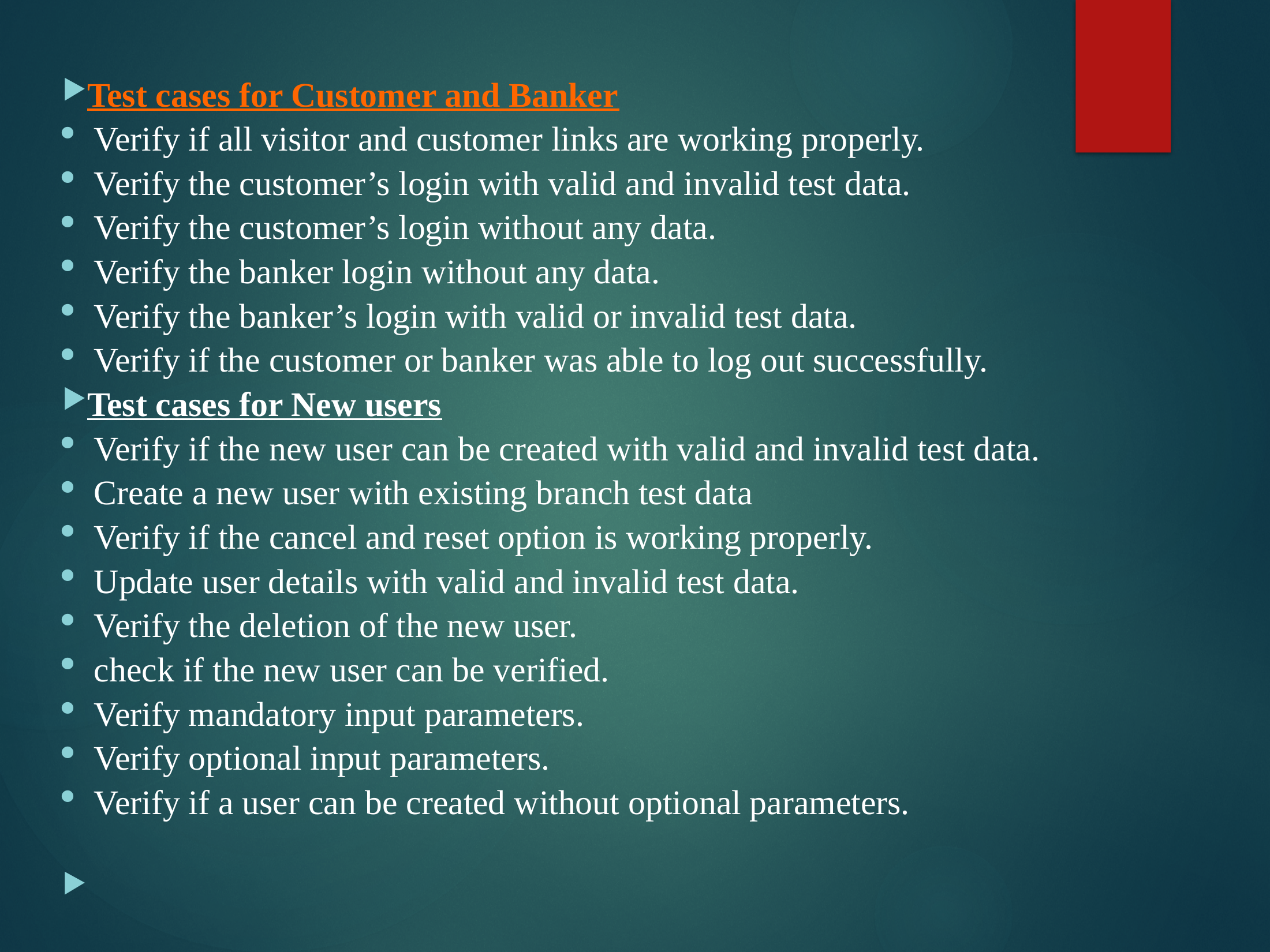

Test cases for Customer and Banker
Verify if all visitor and customer links are working properly.
Verify the customer’s login with valid and invalid test data.
Verify the customer’s login without any data.
Verify the banker login without any data.
Verify the banker’s login with valid or invalid test data.
Verify if the customer or banker was able to log out successfully.
Test cases for New users
Verify if the new user can be created with valid and invalid test data.
Create a new user with existing branch test data
Verify if the cancel and reset option is working properly.
Update user details with valid and invalid test data.
Verify the deletion of the new user.
check if the new user can be verified.
Verify mandatory input parameters.
Verify optional input parameters.
Verify if a user can be created without optional parameters.